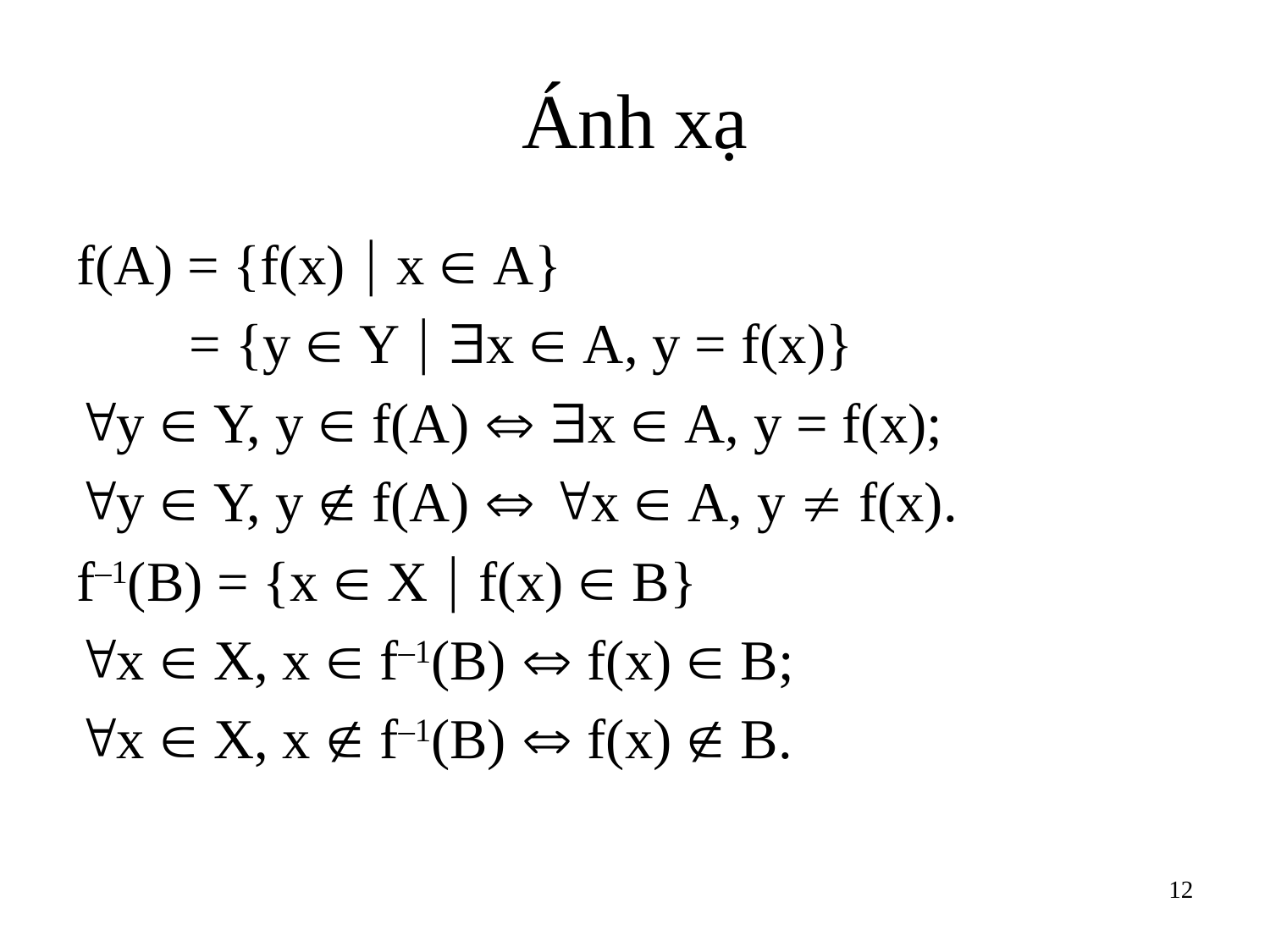

# Ánh xạ
f(A) = {f(x) | x ∈ A}
        = {y ∈ Y | ∃x ∈ A, y = f(x)}
∀y ∈ Y, y ∈ f(A) ⇔ ∃x ∈ A, y = f(x);
∀y ∈ Y, y ∉ f(A) ⇔ ∀x ∈ A, y ≠ f(x).
f–1(B) = {x ∈ X | f(x) ∈ B}
∀x ∈ X, x ∈ f–1(B) ⇔ f(x) ∈ B;
∀x ∈ X, x ∉ f–1(B) ⇔ f(x) ∉ B.
12